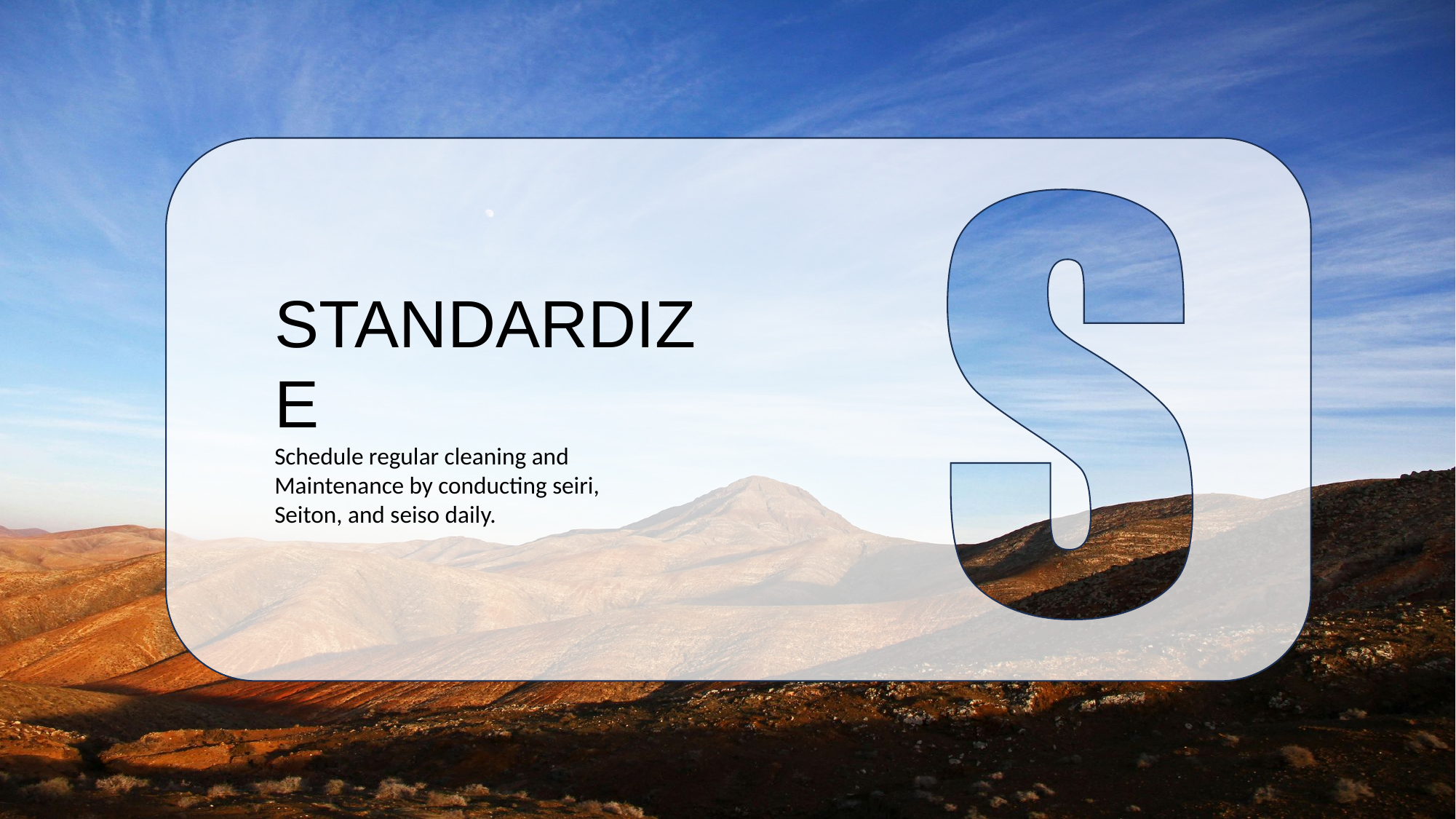

STANDARDIZE
Schedule regular cleaning and
Maintenance by conducting seiri,
Seiton, and seiso daily.